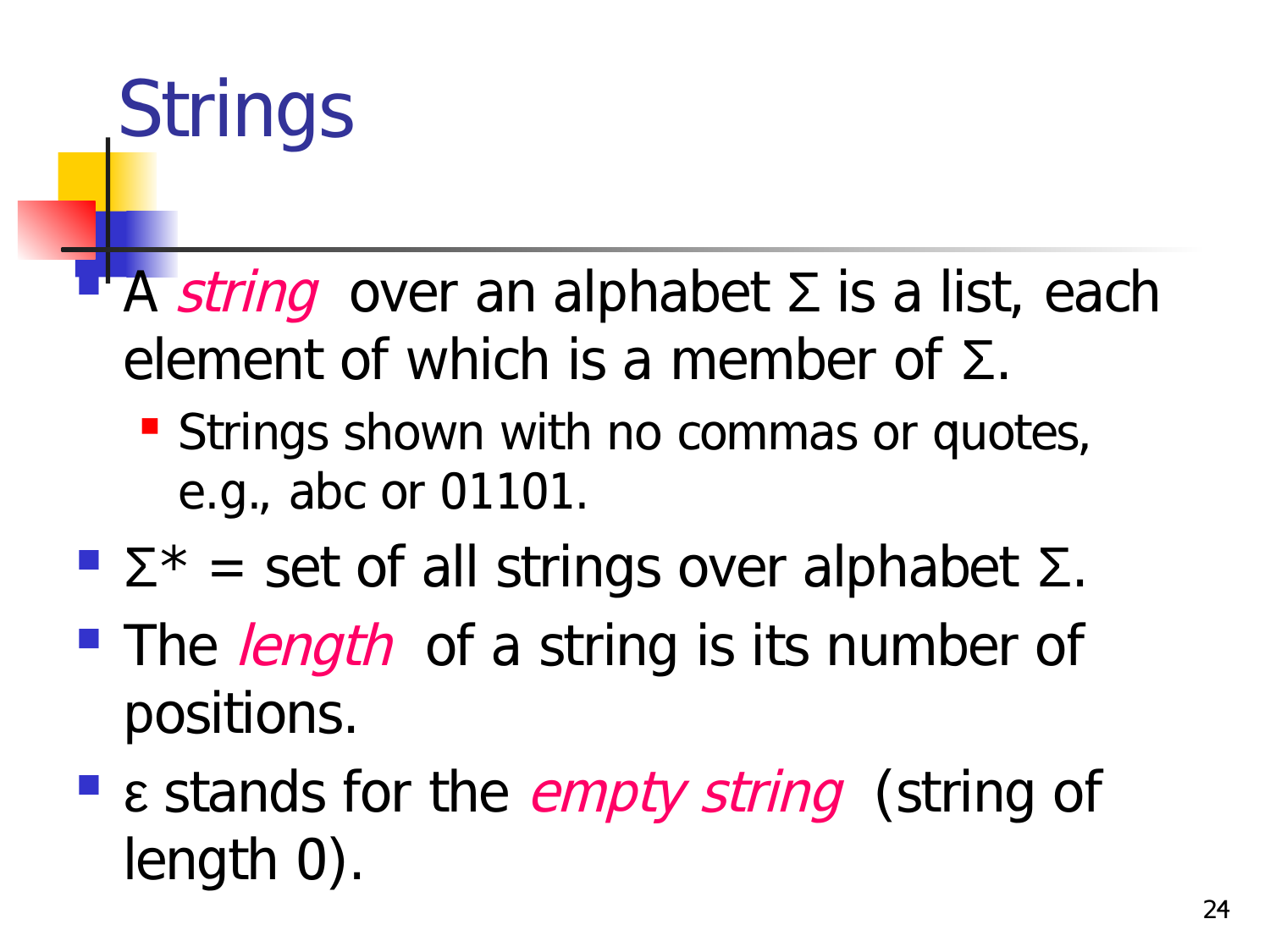

# Strings
A string  over an alphabet Σ is a list, each element of which is a member of Σ.
Strings shown with no commas or quotes, e.g., abc or 01101.
Σ* = set of all strings over alphabet Σ.
The length  of a string is its number of positions.
ε stands for the empty string  (string of length 0).
24